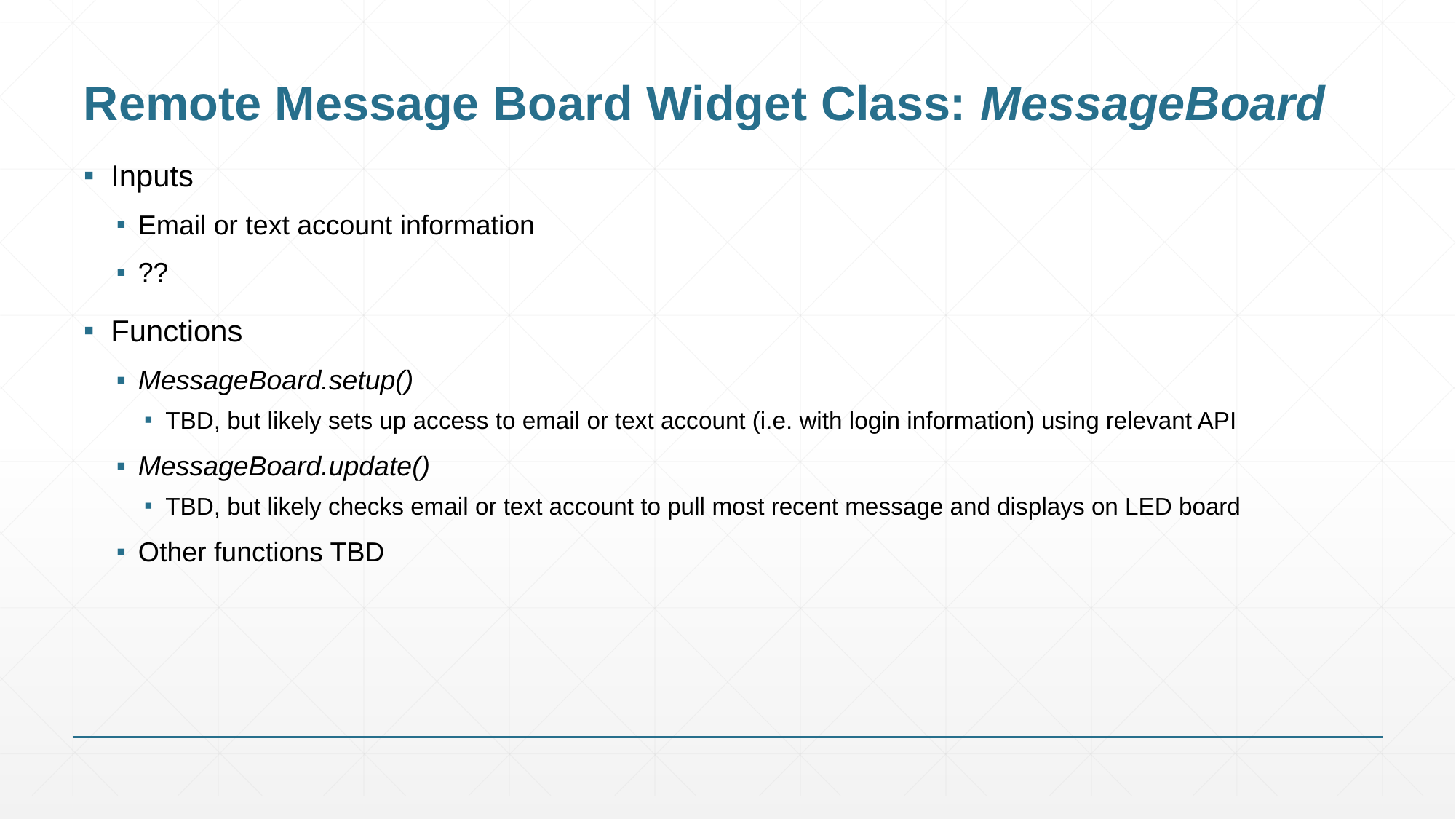

# Remote Message Board Widget Class: MessageBoard
Inputs
Email or text account information
??
Functions
MessageBoard.setup()
TBD, but likely sets up access to email or text account (i.e. with login information) using relevant API
MessageBoard.update()
TBD, but likely checks email or text account to pull most recent message and displays on LED board
Other functions TBD